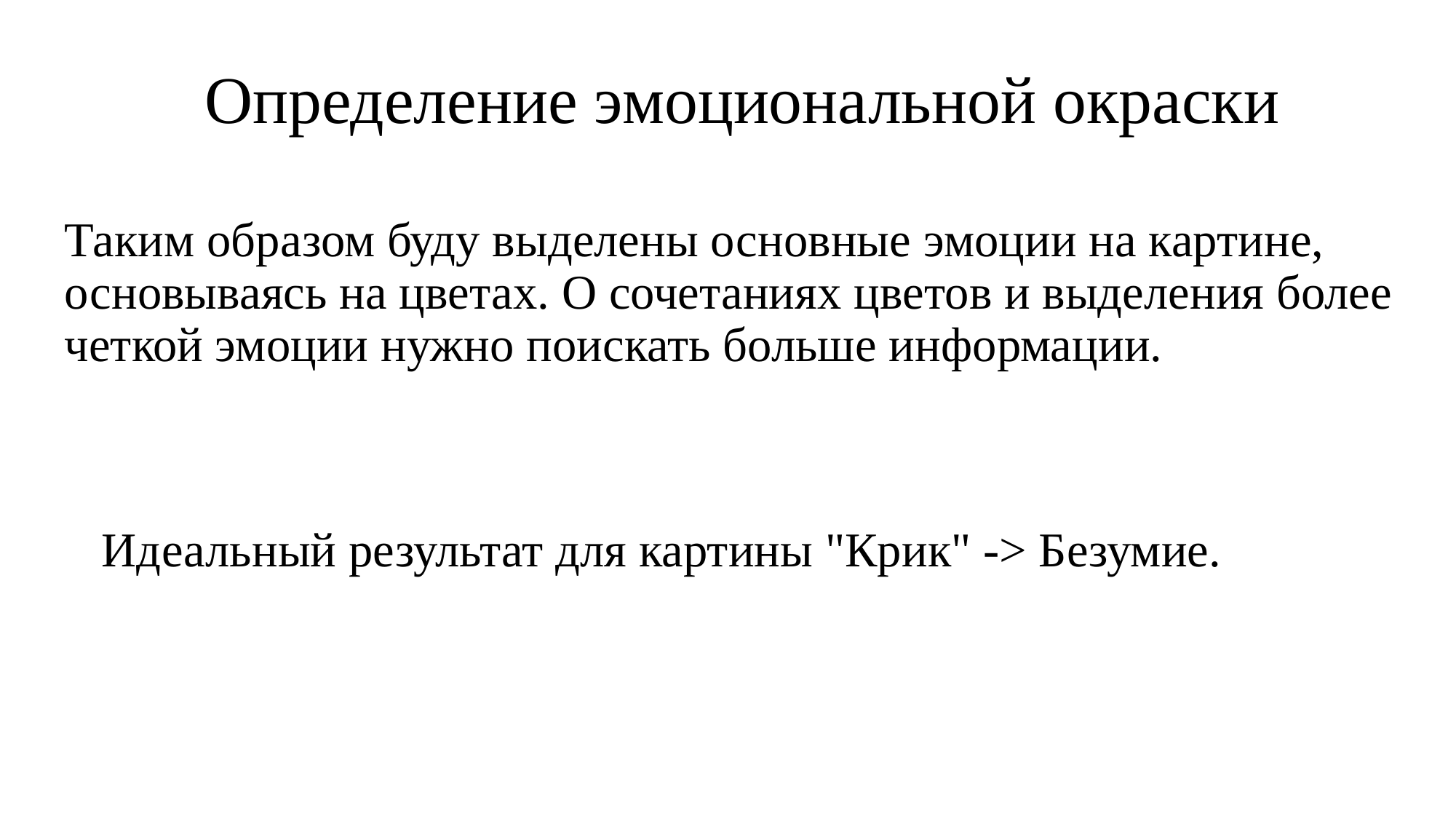

# Определение эмоциональной окраски
Таким образом буду выделены основные эмоции на картине, основываясь на цветах. О сочетаниях цветов и выделения более четкой эмоции нужно поискать больше информации.
Идеальный результат для картины "Крик" -> Безумие.